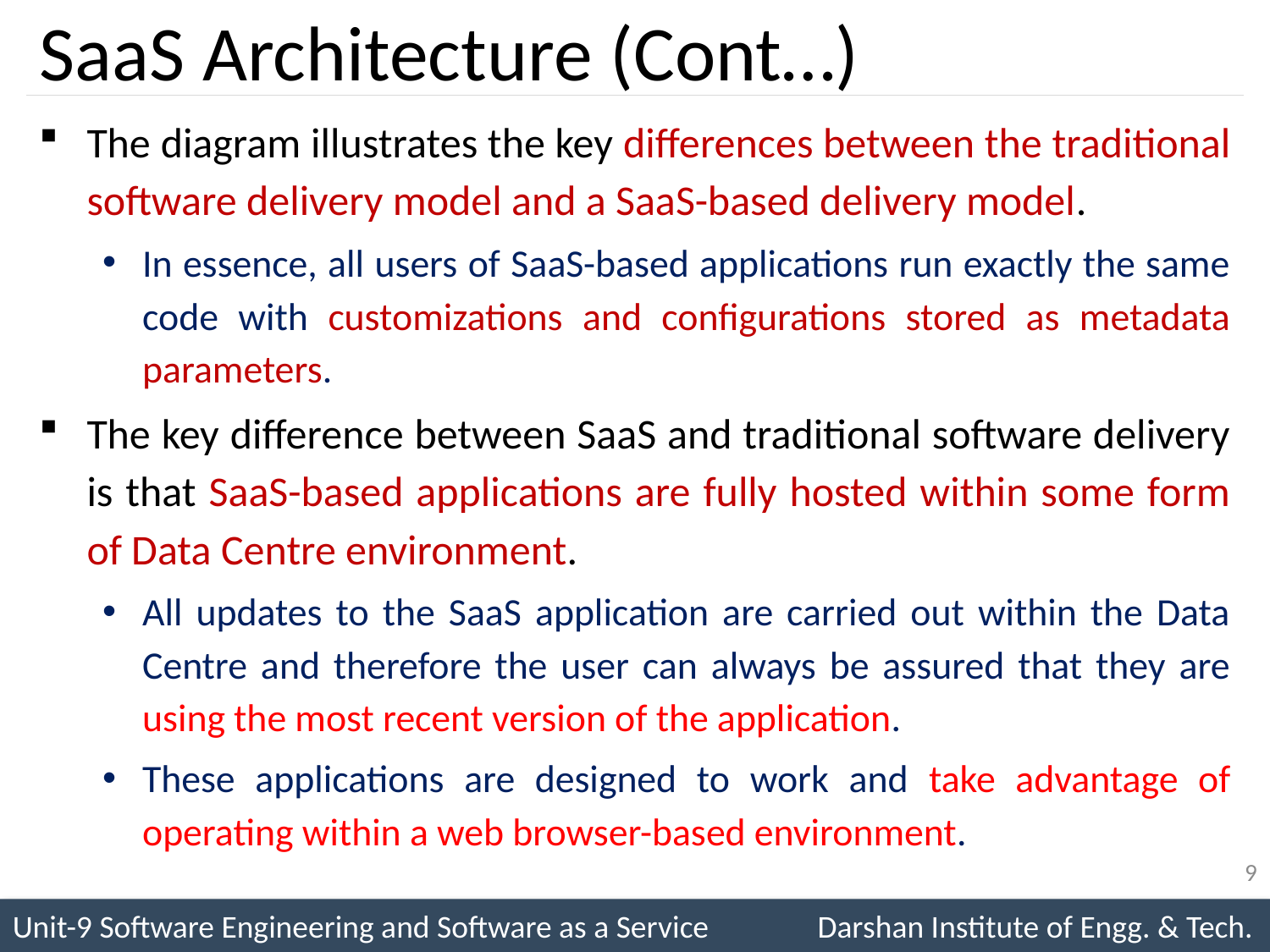

# SaaS Architecture (Cont…)
The diagram illustrates the key differences between the traditional software delivery model and a SaaS-based delivery model.
In essence, all users of SaaS-based applications run exactly the same code with customizations and configurations stored as metadata parameters.
The key difference between SaaS and traditional software delivery is that SaaS-based applications are fully hosted within some form of Data Centre environment.
All updates to the SaaS application are carried out within the Data Centre and therefore the user can always be assured that they are using the most recent version of the application.
These applications are designed to work and take advantage of operating within a web browser-based environment.
9